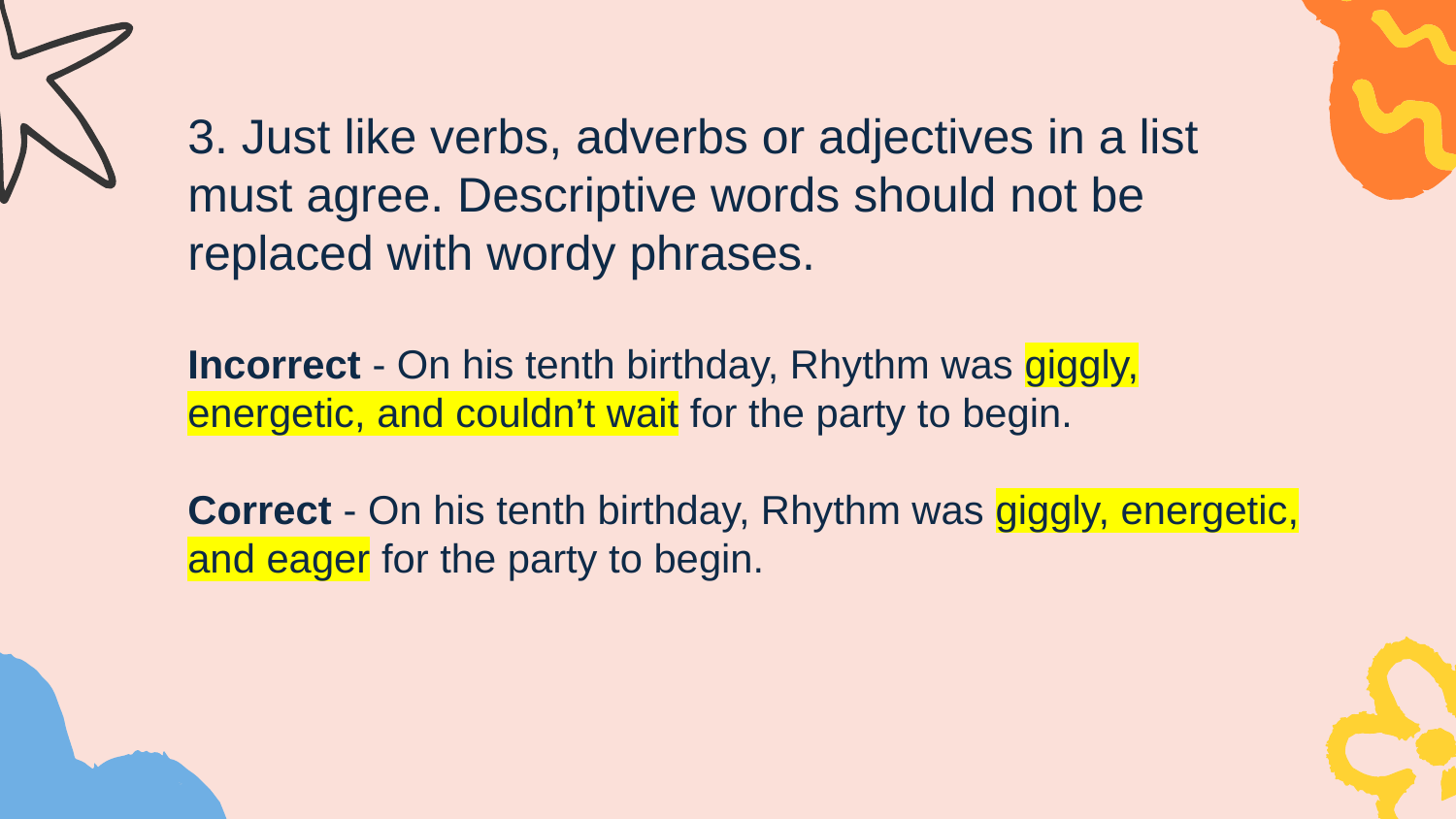

3. Just like verbs, adverbs or adjectives in a list must agree. Descriptive words should not be replaced with wordy phrases.

Incorrect - On his tenth birthday, Rhythm was giggly, energetic, and couldn’t wait for the party to begin.

Correct - On his tenth birthday, Rhythm was giggly, energetic, and eager for the party to begin.